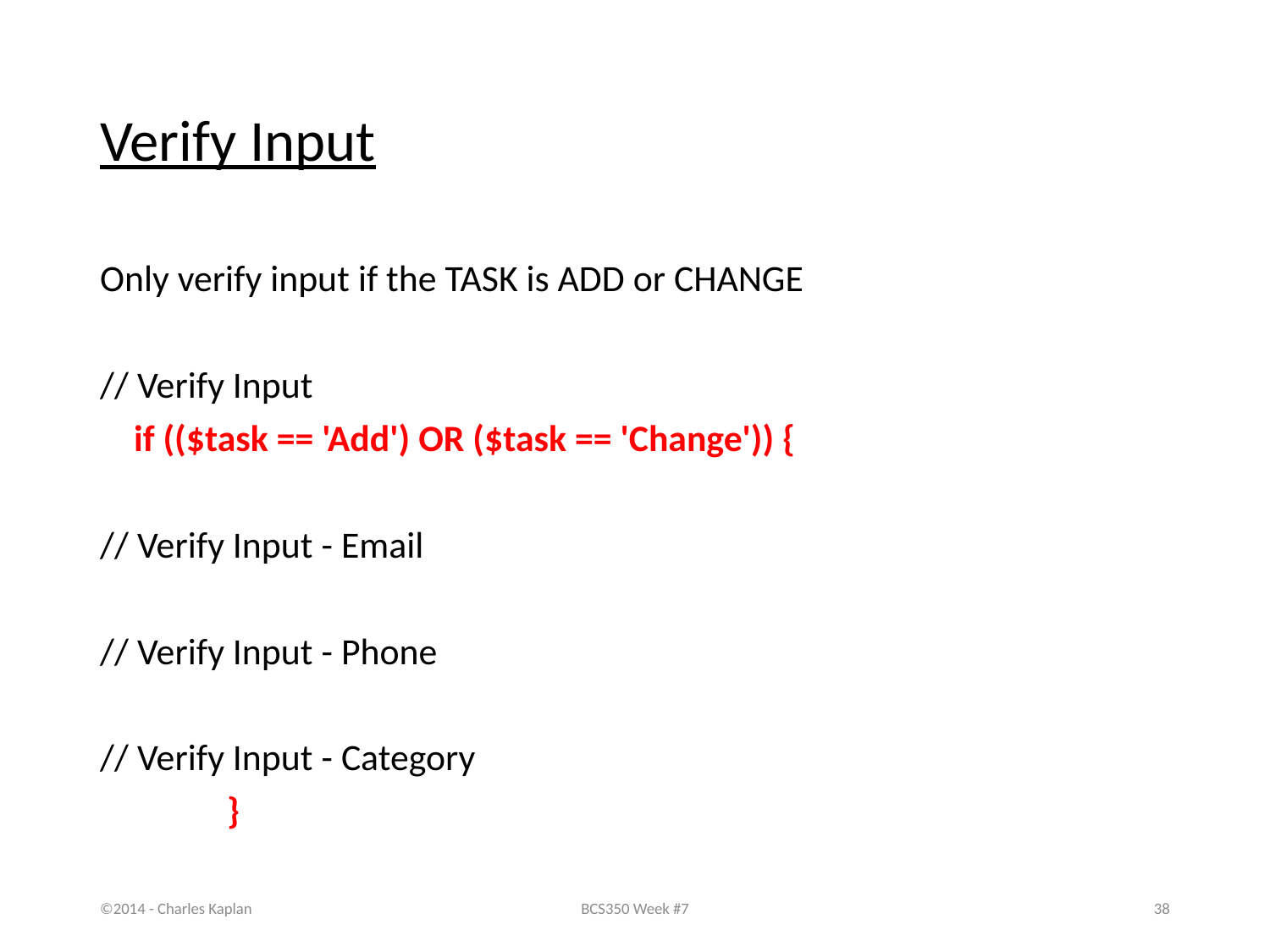

# Verify Input
Only verify input if the TASK is ADD or CHANGE

// Verify Input
    if (($task == 'Add') OR ($task == 'Change')) {

// Verify Input - Email

// Verify Input - Phone

// Verify Input - Category
	}

©2014 - Charles Kaplan
BCS350 Week #7
38